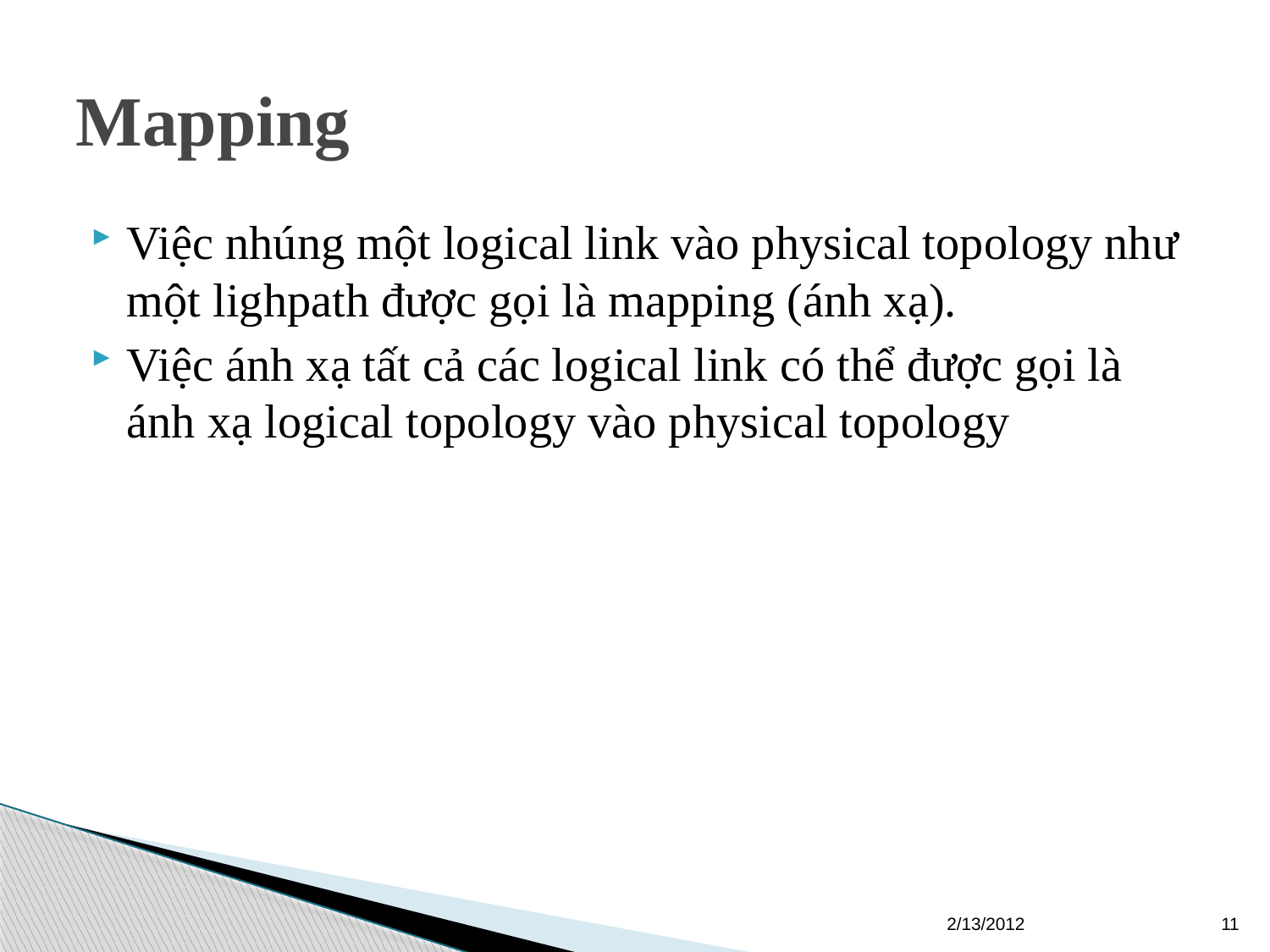

# Mapping
Việc nhúng một logical link vào physical topology như một lighpath được gọi là mapping (ánh xạ).
Việc ánh xạ tất cả các logical link có thể được gọi là ánh xạ logical topology vào physical topology
2/13/2012
11